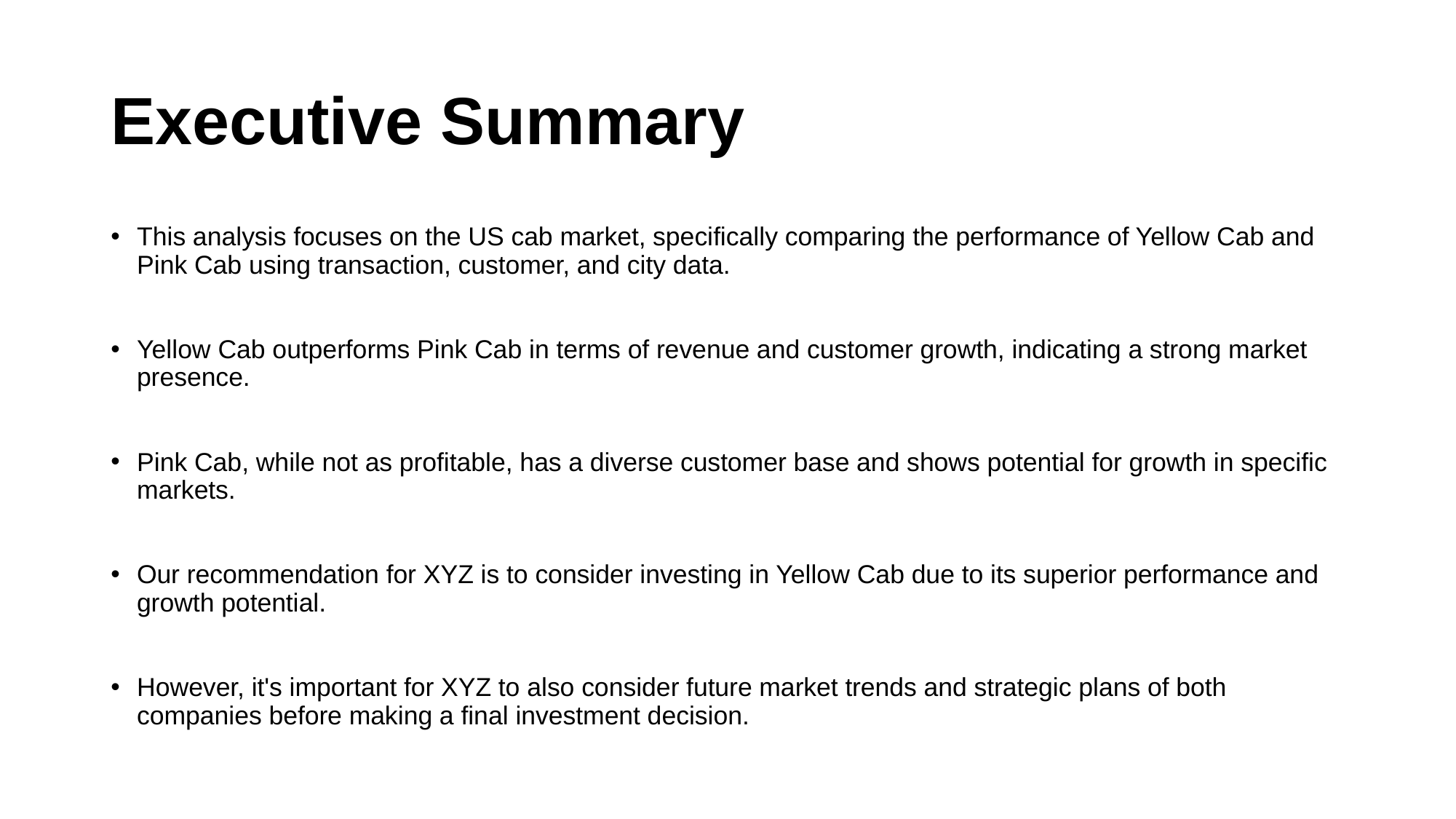

# Executive Summary
This analysis focuses on the US cab market, specifically comparing the performance of Yellow Cab and Pink Cab using transaction, customer, and city data.

Yellow Cab outperforms Pink Cab in terms of revenue and customer growth, indicating a strong market presence.

Pink Cab, while not as profitable, has a diverse customer base and shows potential for growth in specific markets.

Our recommendation for XYZ is to consider investing in Yellow Cab due to its superior performance and growth potential.

However, it's important for XYZ to also consider future market trends and strategic plans of both companies before making a final investment decision.